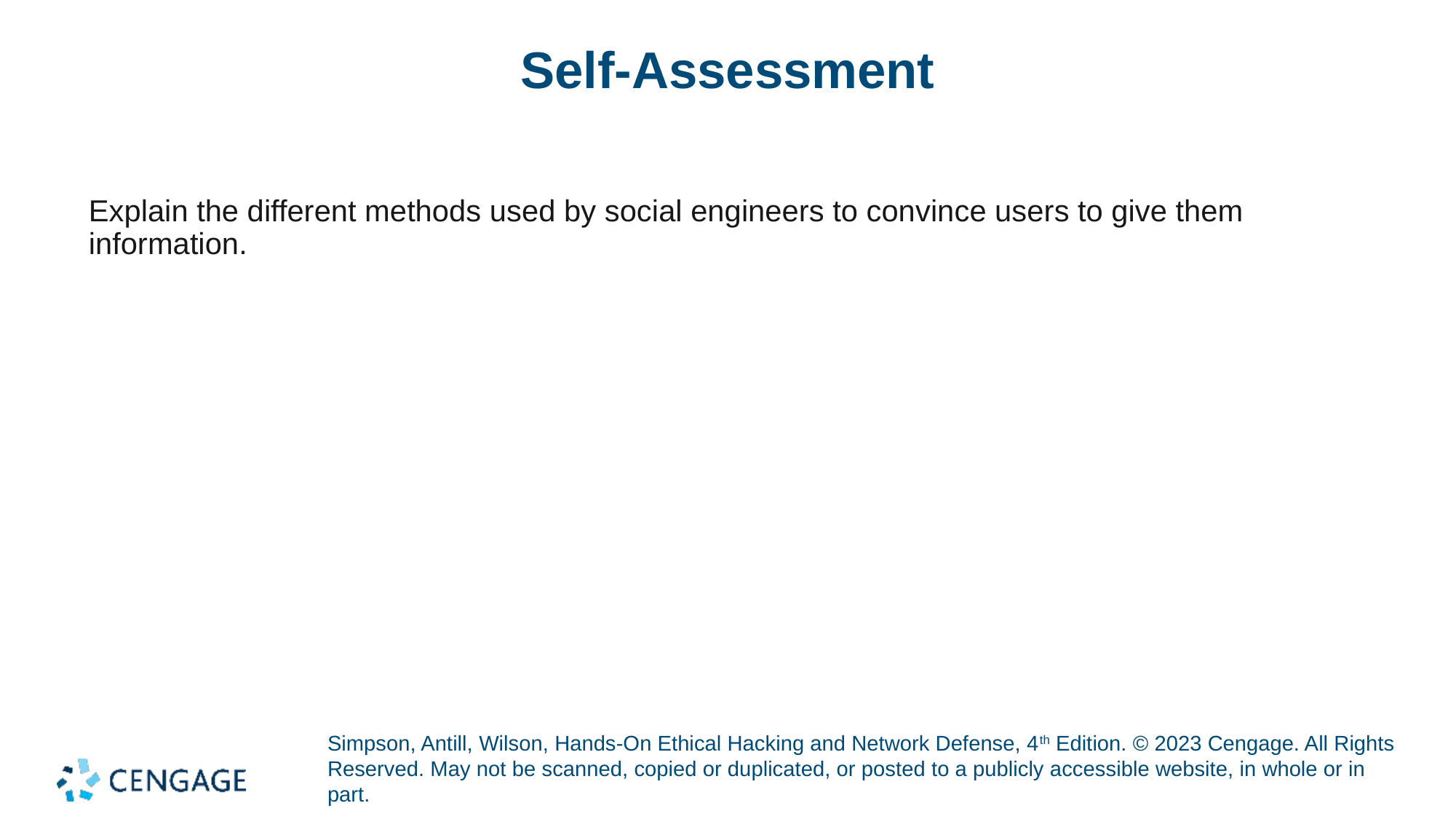

# Self-Assessment
Explain the different methods used by social engineers to convince users to give them information.